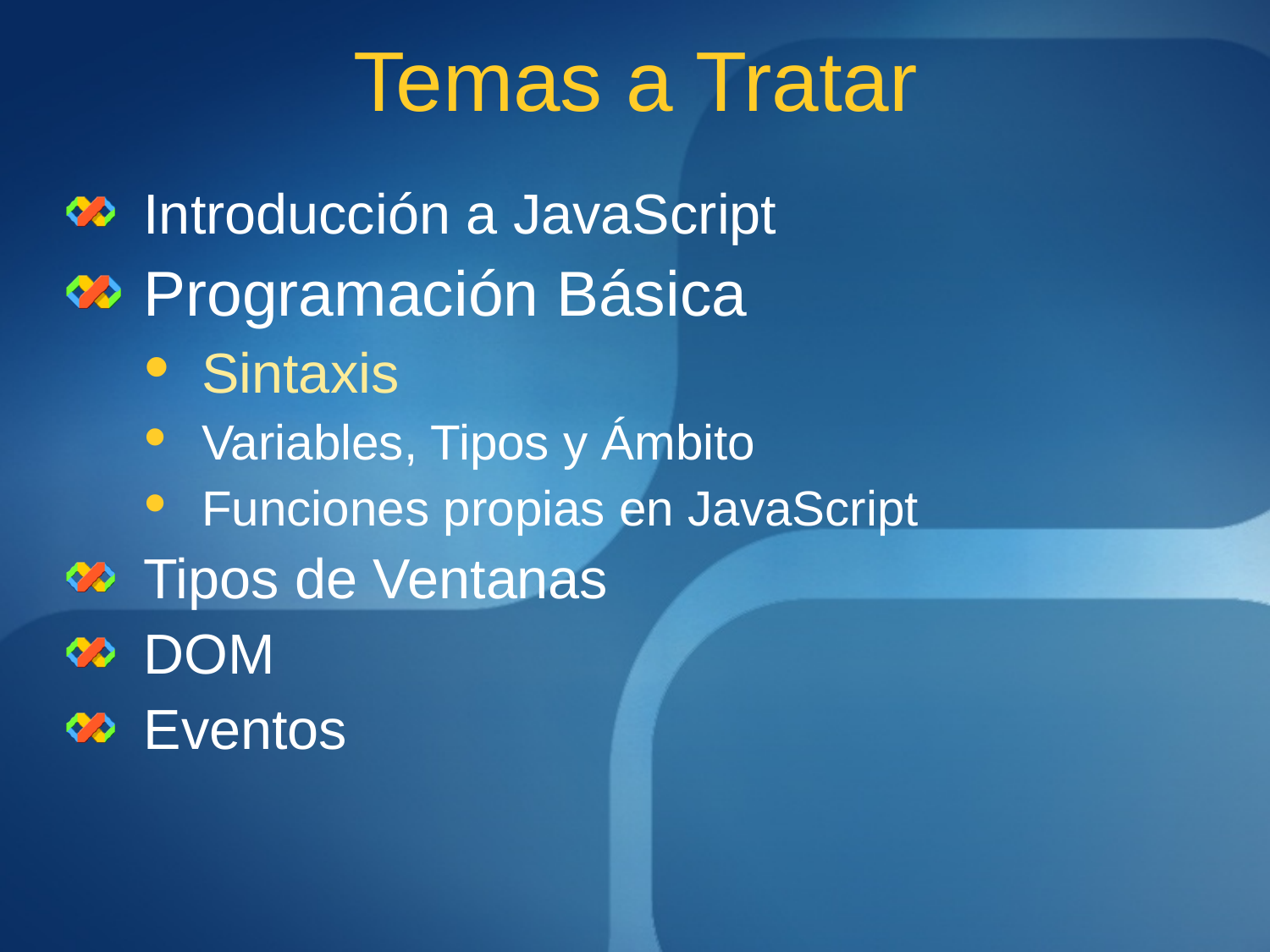

# Temas a Tratar
Introducción a JavaScript
Programación Básica
Sintaxis
Variables, Tipos y Ámbito
Funciones propias en JavaScript
Tipos de Ventanas
DOM
Eventos